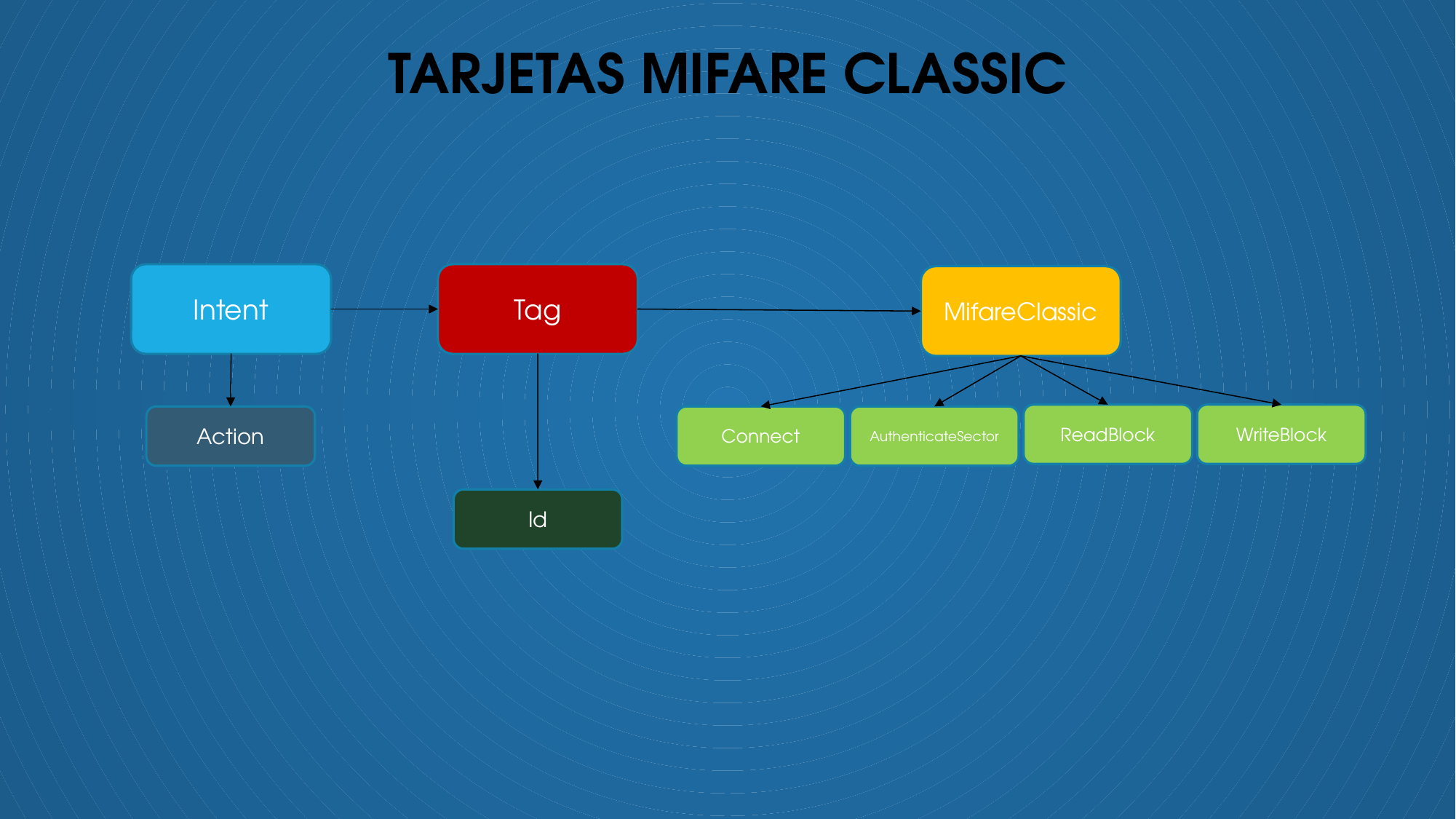

# TARJETAS MIFARE Classic
Intent
Tag
MifareClassic
ReadBlock
WriteBlock
Action
Connect
AuthenticateSector
Id